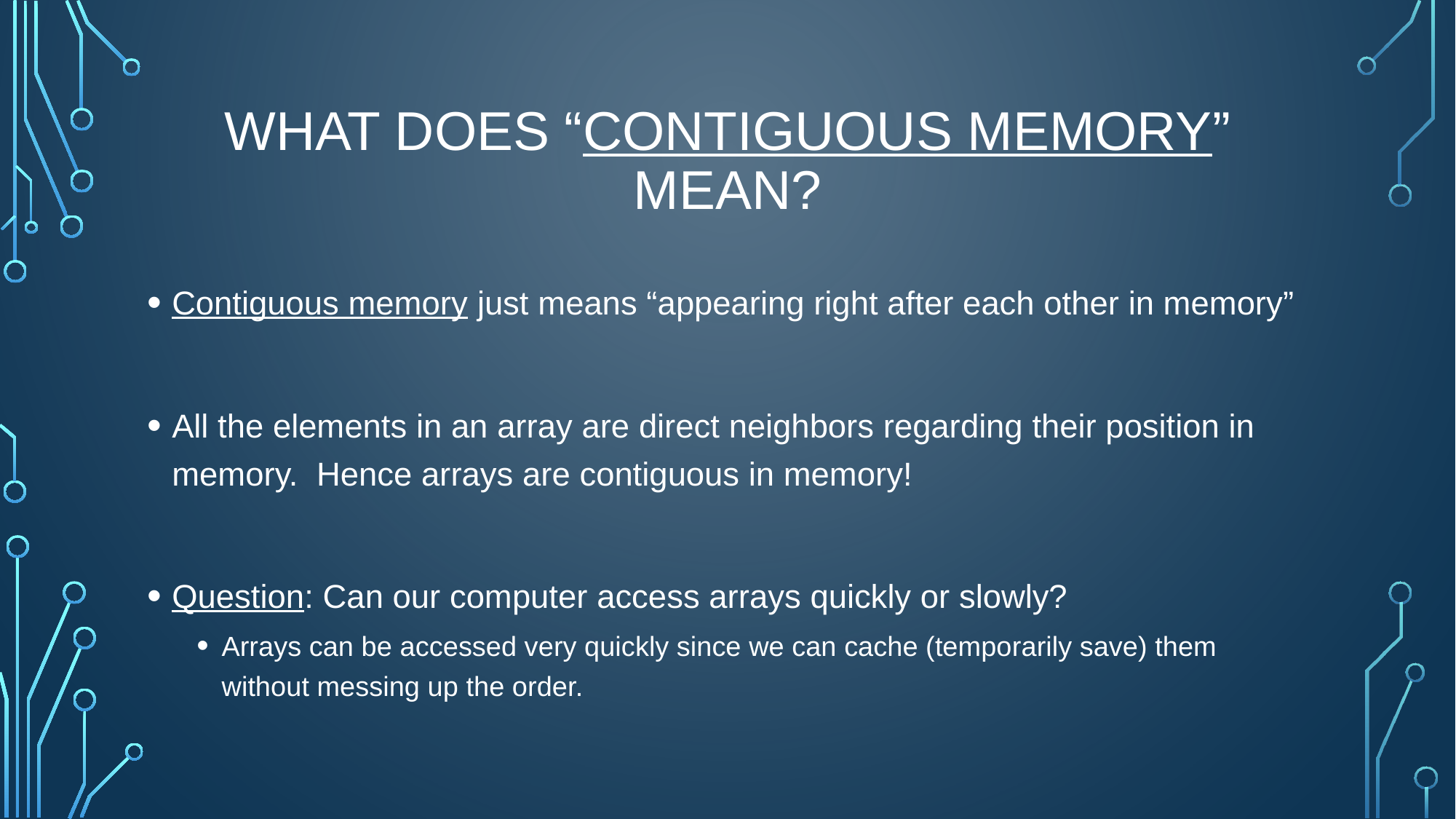

# What does “Contiguous memory” mean?
Contiguous memory just means “appearing right after each other in memory”

All the elements in an array are direct neighbors regarding their position in memory.  Hence arrays are contiguous in memory!

Question: Can our computer access arrays quickly or slowly?
Arrays can be accessed very quickly since we can cache (temporarily save) them without messing up the order.